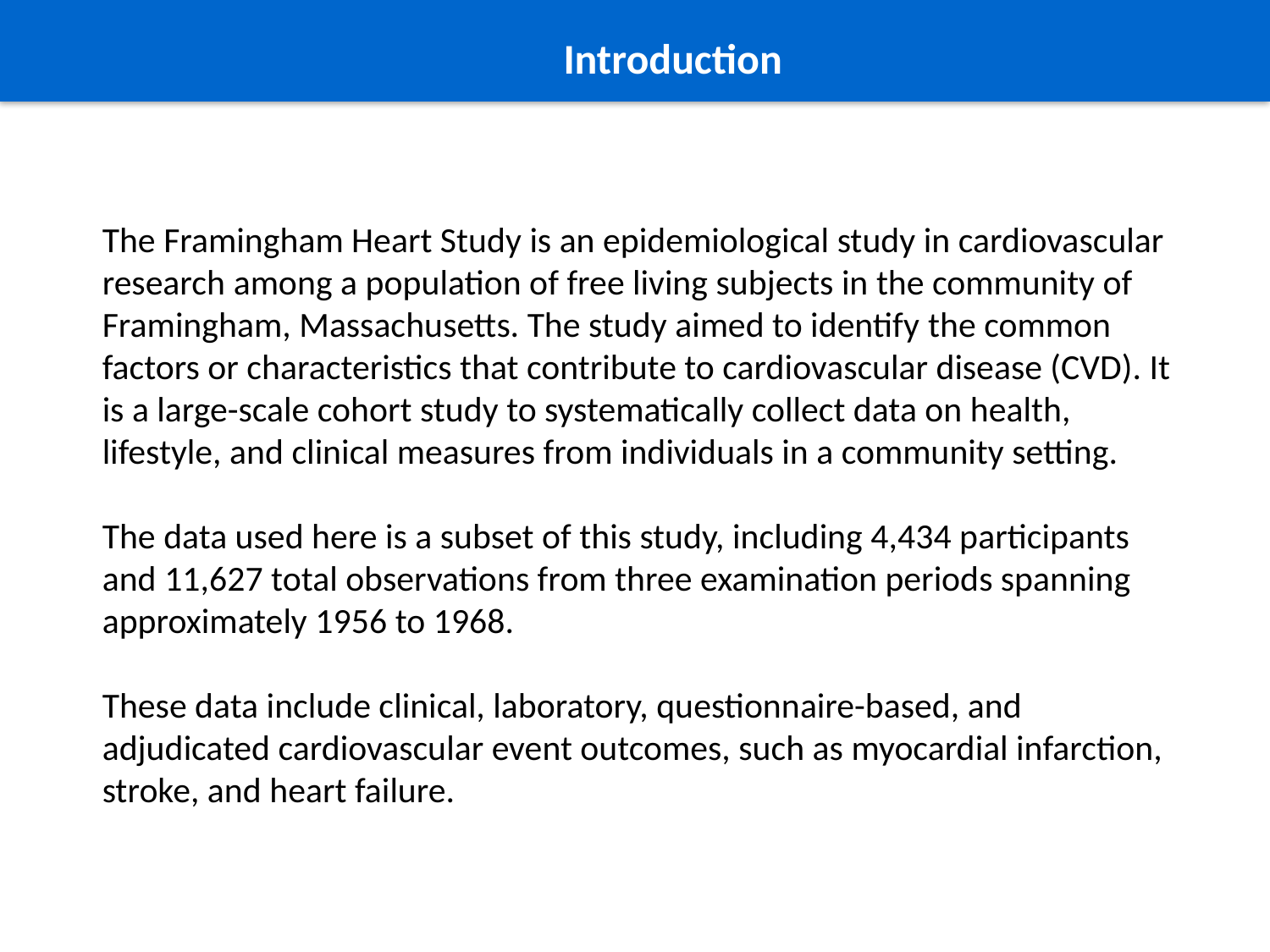

Introduction
The Framingham Heart Study is an epidemiological study in cardiovascular research among a population of free living subjects in the community of Framingham, Massachusetts. The study aimed to identify the common factors or characteristics that contribute to cardiovascular disease (CVD). It is a large-scale cohort study to systematically collect data on health, lifestyle, and clinical measures from individuals in a community setting.

The data used here is a subset of this study, including 4,434 participants and 11,627 total observations from three examination periods spanning approximately 1956 to 1968.

These data include clinical, laboratory, questionnaire-based, and adjudicated cardiovascular event outcomes, such as myocardial infarction, stroke, and heart failure.